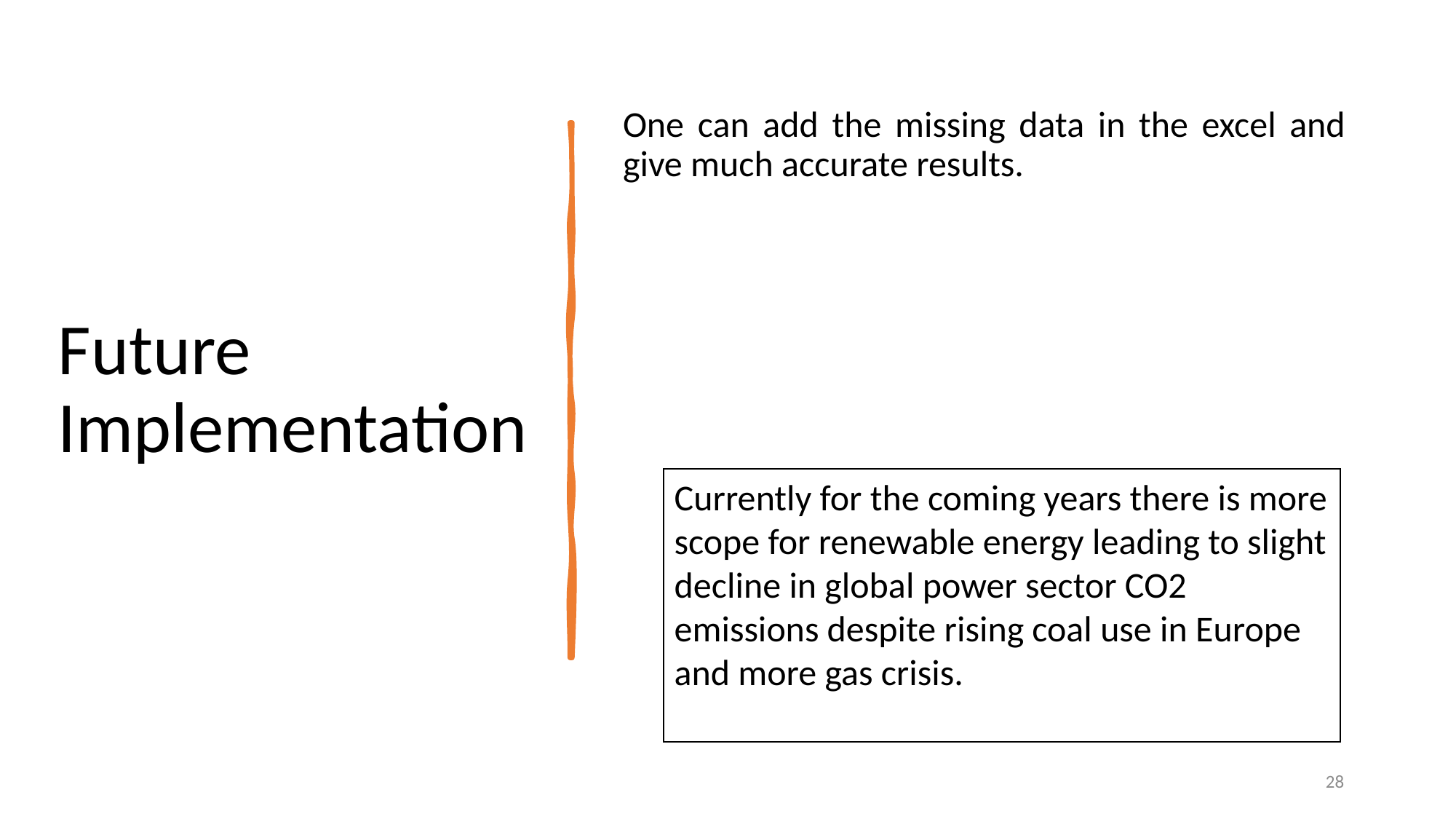

One can add the missing data in the excel and give much accurate results.

# Future Implementation

Currently for the coming years there is more scope for renewable energy leading to slight decline in global power sector CO2 emissions despite rising coal use in Europe and more gas crisis.

28